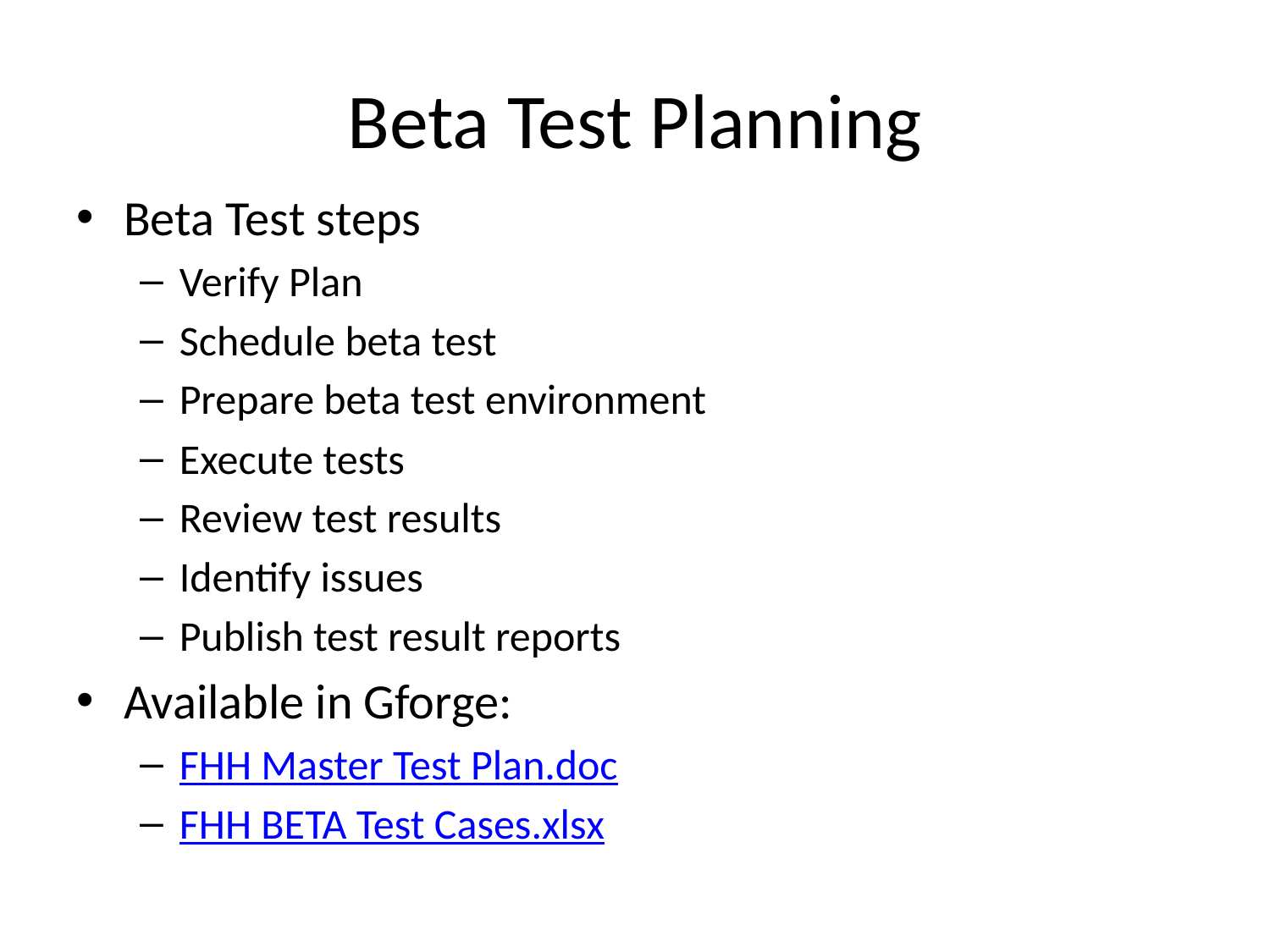

Beta Test Planning
Beta Test steps
Verify Plan
Schedule beta test
Prepare beta test environment
Execute tests
Review test results
Identify issues
Publish test result reports
Available in Gforge:
FHH Master Test Plan.doc
FHH BETA Test Cases.xlsx